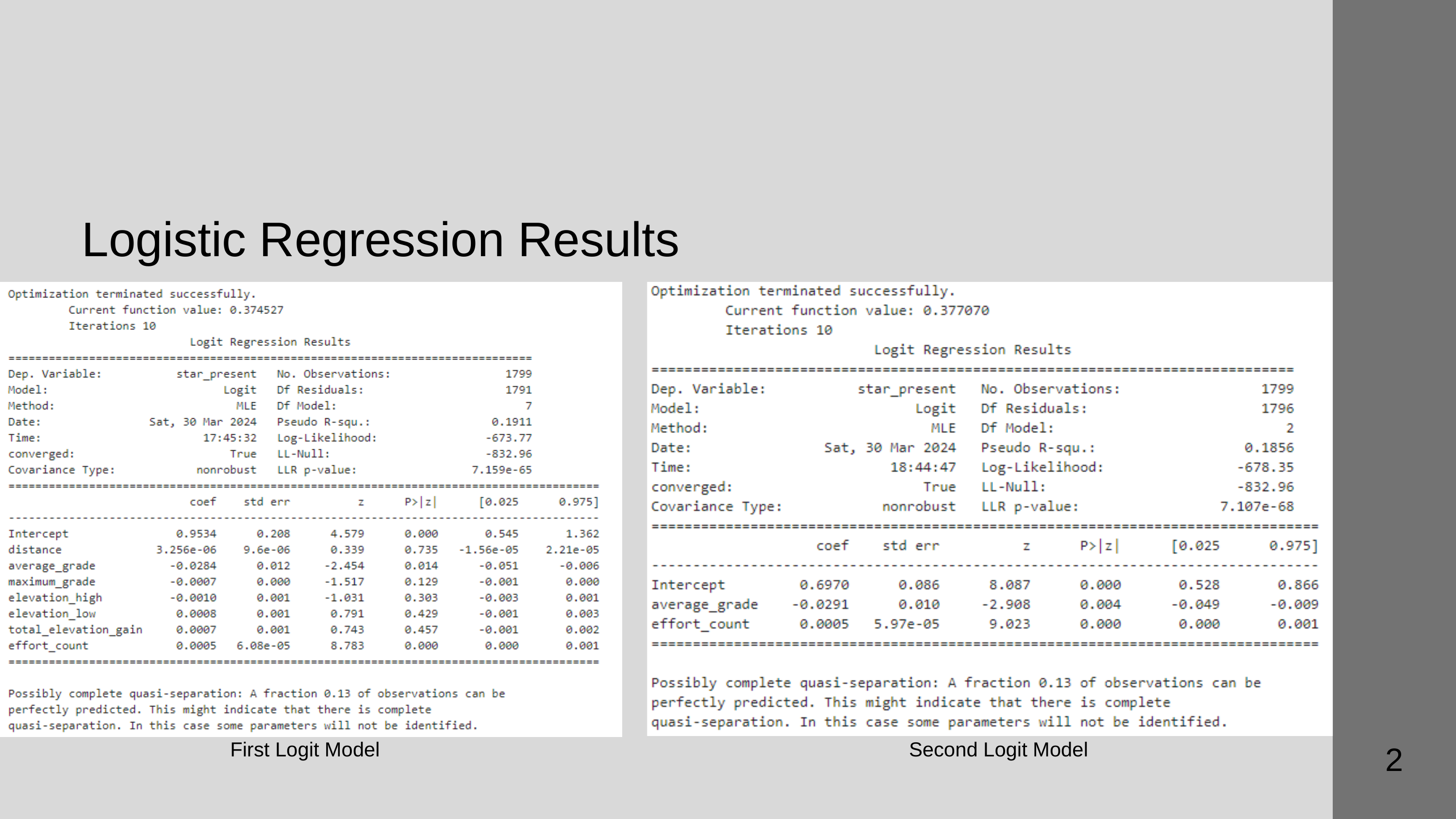

Logistic Regression Results

First Logit Model
Second Logit Model
2